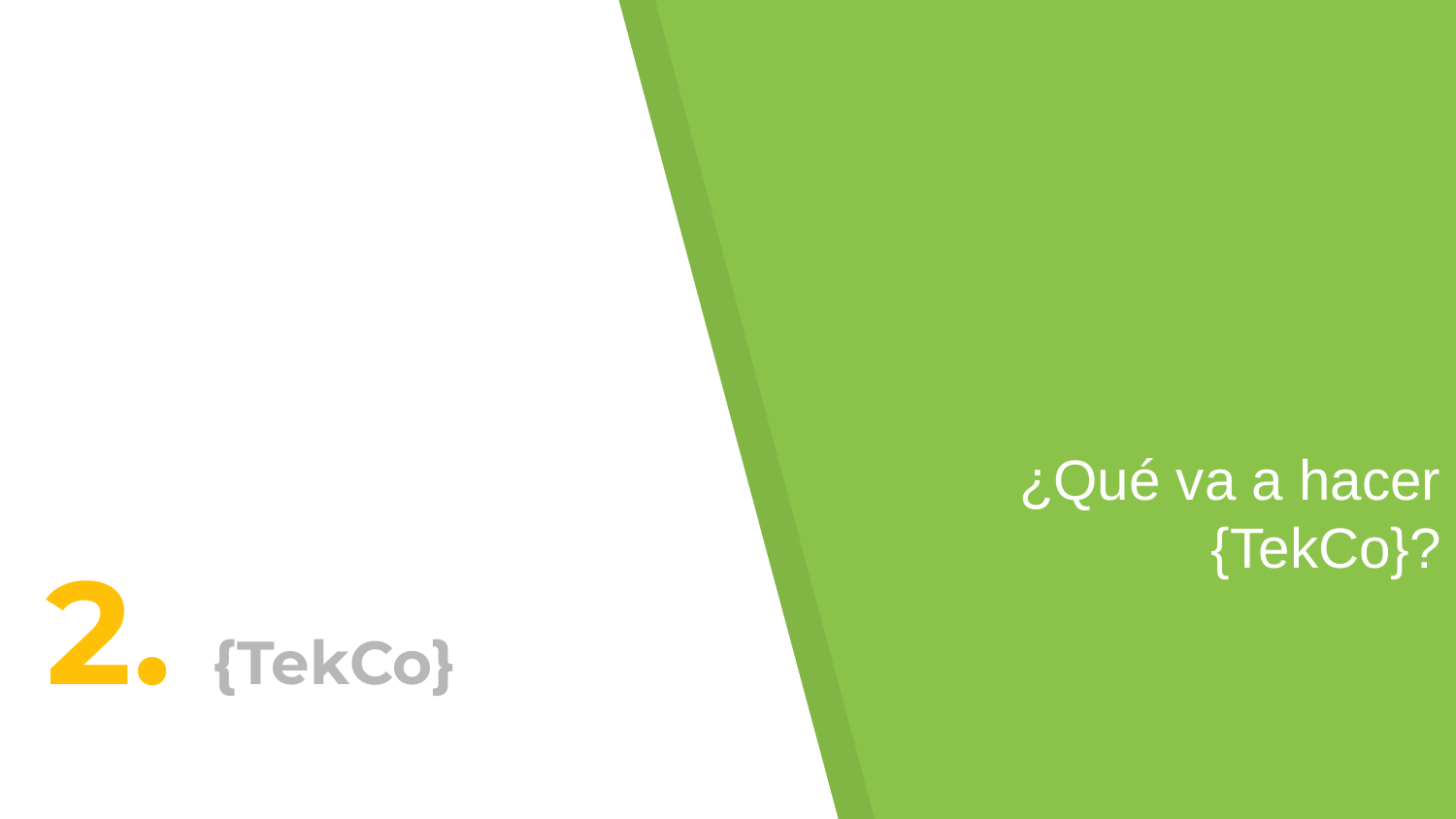

# 2. {TekCo}
¿Qué va a hacer {TekCo}?